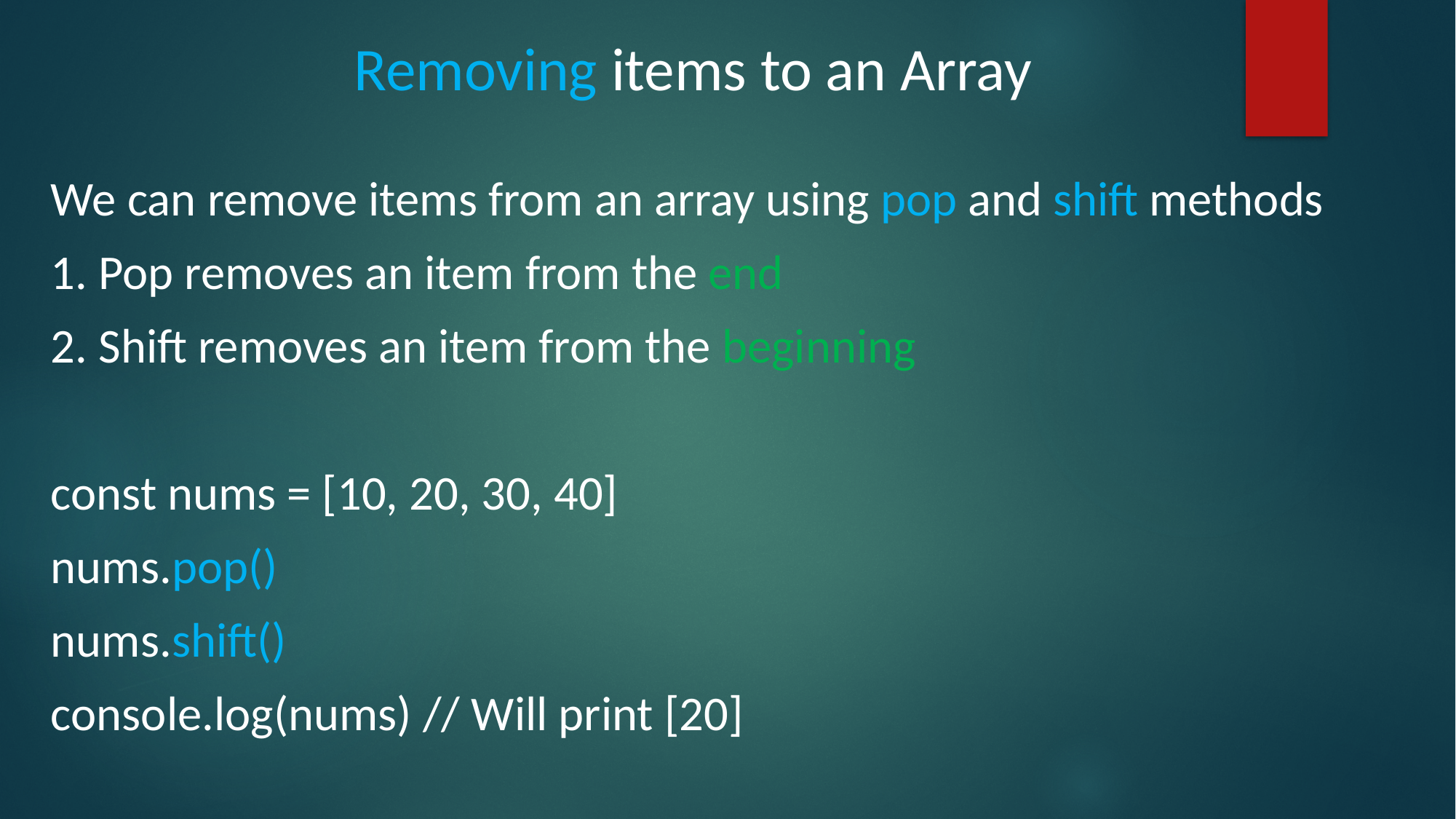

# Removing items to an Array
We can remove items from an array using pop and shift methods
1. Pop removes an item from the end
2. Shift removes an item from the beginning

const nums = [10, 20, 30, 40]
nums.pop()
nums.shift()
console.log(nums) // Will print [20]